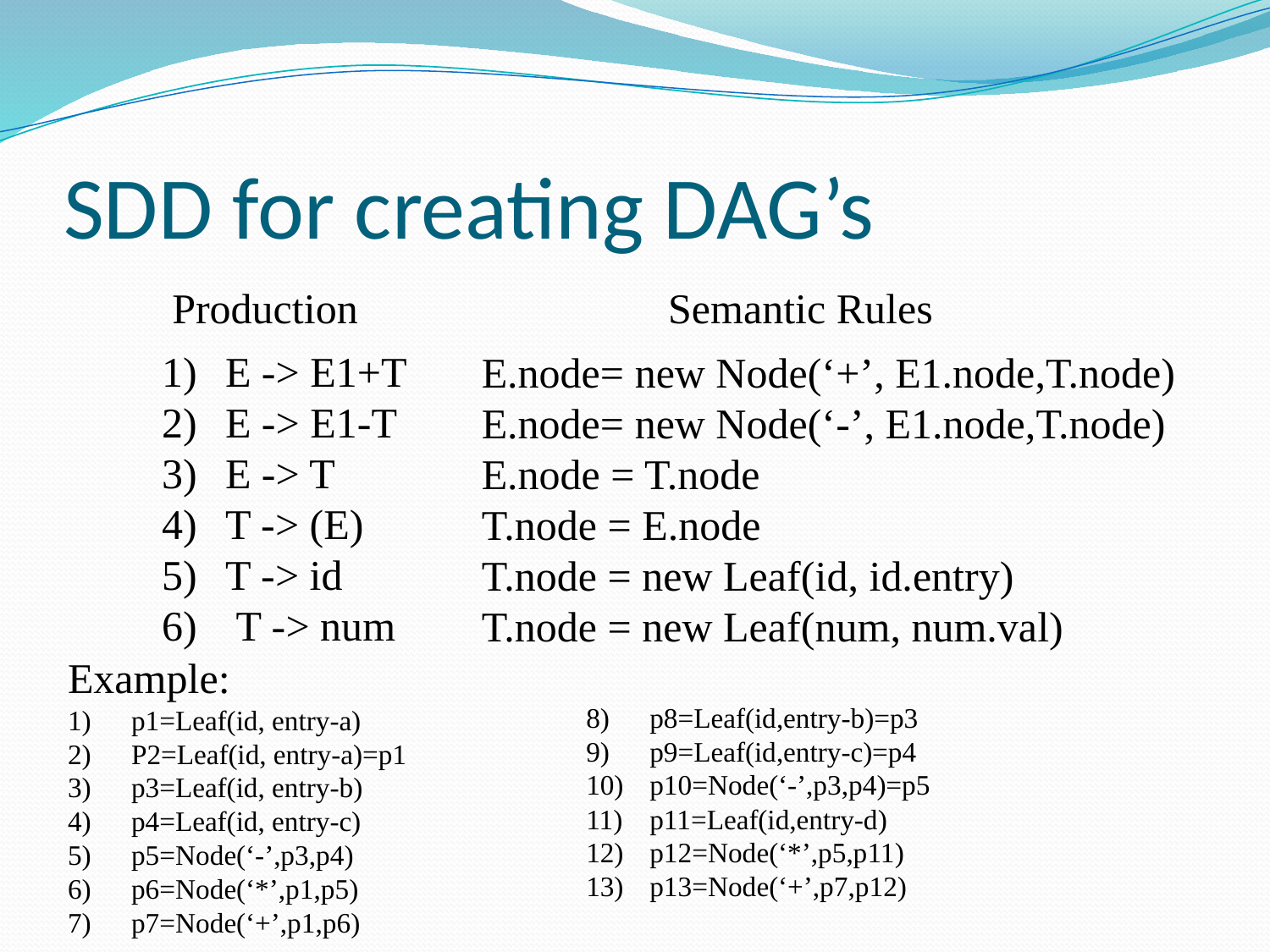

# SDD for creating DAG’s
Production
Semantic Rules
E -> E1+T
E -> E1-T
E -> T
T -> (E)
T -> id
 T -> num
E.node= new Node(‘+’, E1.node,T.node)
E.node= new Node(‘-’, E1.node,T.node)
E.node = T.node
T.node = E.node
T.node = new Leaf(id, id.entry)
T.node = new Leaf(num, num.val)
Example:
p1=Leaf(id, entry-a)
P2=Leaf(id, entry-a)=p1
p3=Leaf(id, entry-b)
p4=Leaf(id, entry-c)
p5=Node(‘-’,p3,p4)
p6=Node(‘*’,p1,p5)
p7=Node(‘+’,p1,p6)
p8=Leaf(id,entry-b)=p3
p9=Leaf(id,entry-c)=p4
p10=Node(‘-’,p3,p4)=p5
p11=Leaf(id,entry-d)
p12=Node(‘*’,p5,p11)
p13=Node(‘+’,p7,p12)